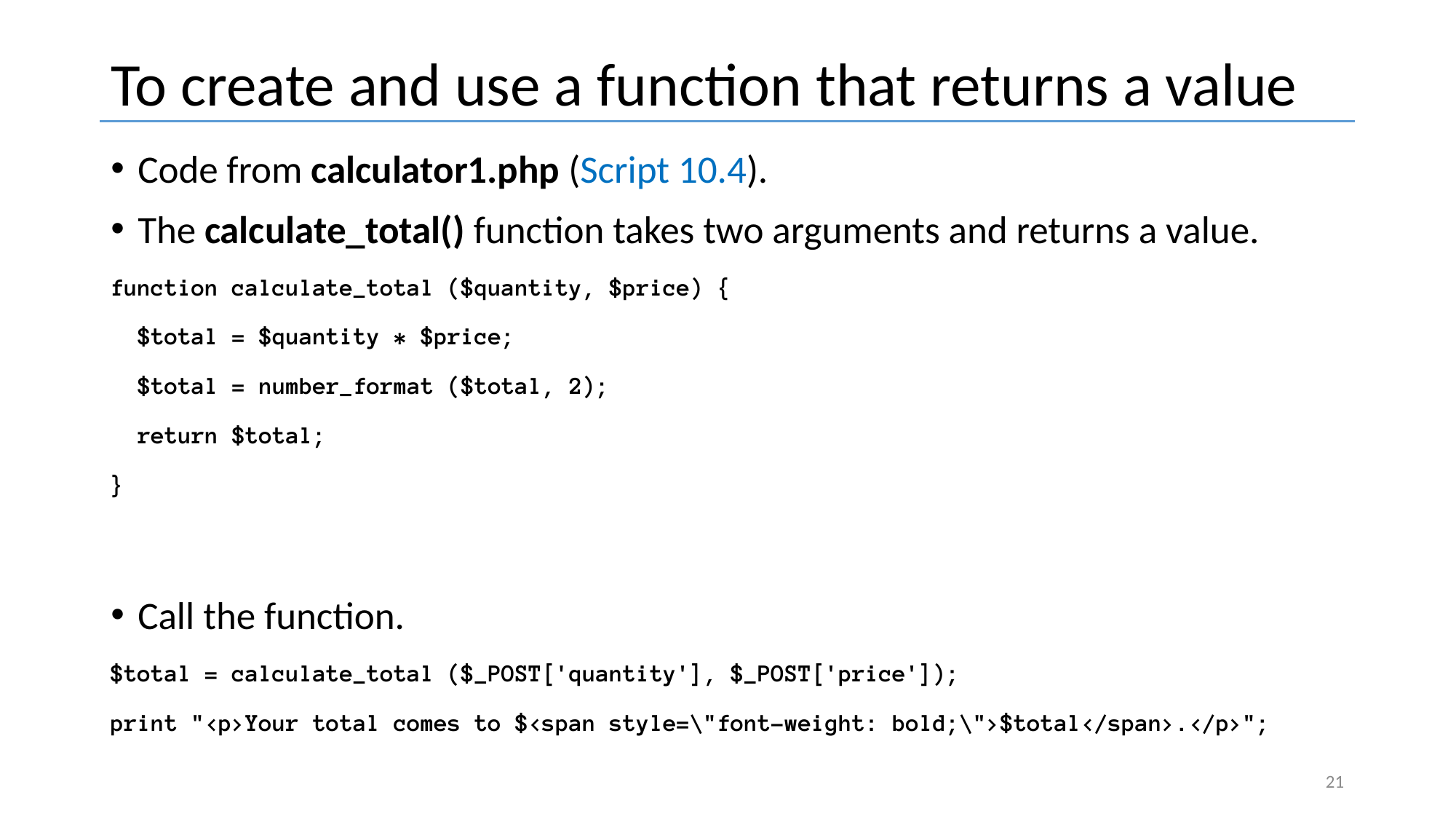

# To create and use a function that returns a value
Code from calculator1.php (Script 10.4).
The calculate_total() function takes two arguments and returns a value.
function calculate_total ($quantity, $price) {
  $total = $quantity * $price;
  $total = number_format ($total, 2);
  return $total;
}

Call the function.
$total = calculate_total ($_POST['quantity'], $_POST['price']);
print "<p>Your total comes to $<span style=\"font-weight: bold;\">$total</span>.</p>";
21